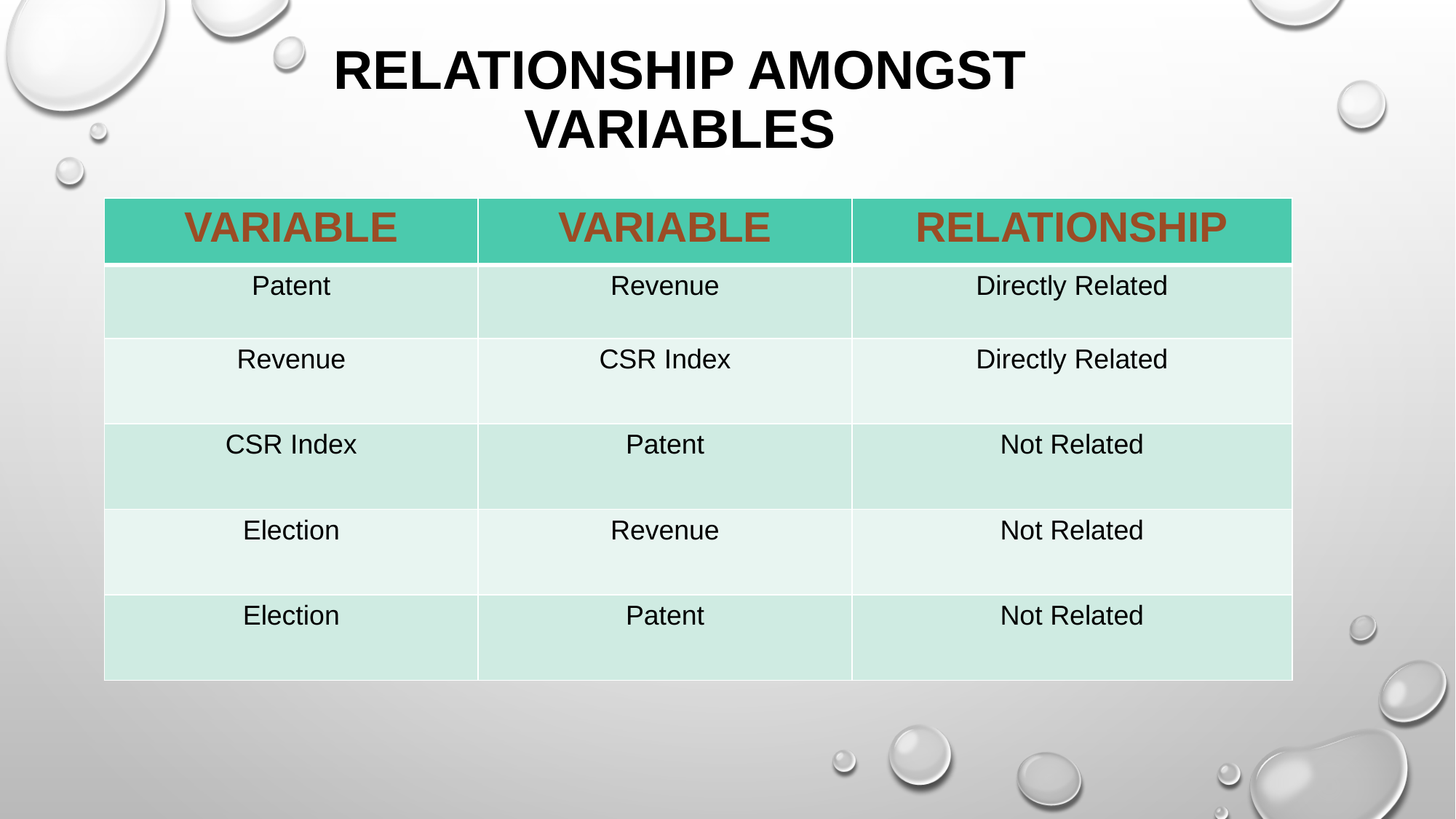

# Relationship AMONGST VARIABLES
| VARIABLE | VARIABLE | RELATIONSHIP |
| --- | --- | --- |
| Patent | Revenue | Directly Related |
| Revenue | CSR Index | Directly Related |
| CSR Index | Patent | Not Related |
| Election | Revenue | Not Related |
| Election | Patent | Not Related |